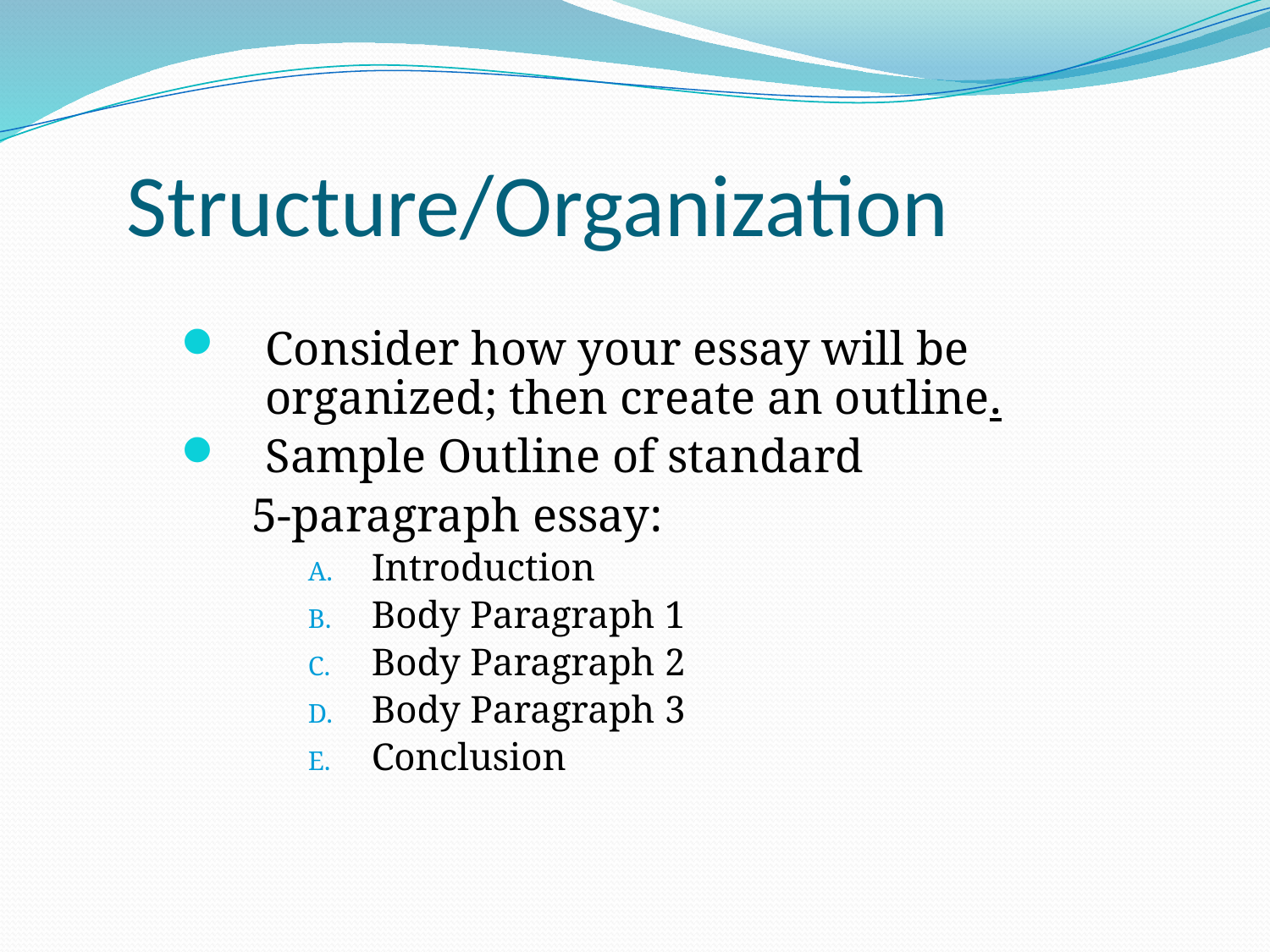

# Structure/Organization
Consider how your essay will be organized; then create an outline.
Sample Outline of standard
      5-paragraph essay:
Introduction
Body Paragraph 1
Body Paragraph 2
Body Paragraph 3
Conclusion